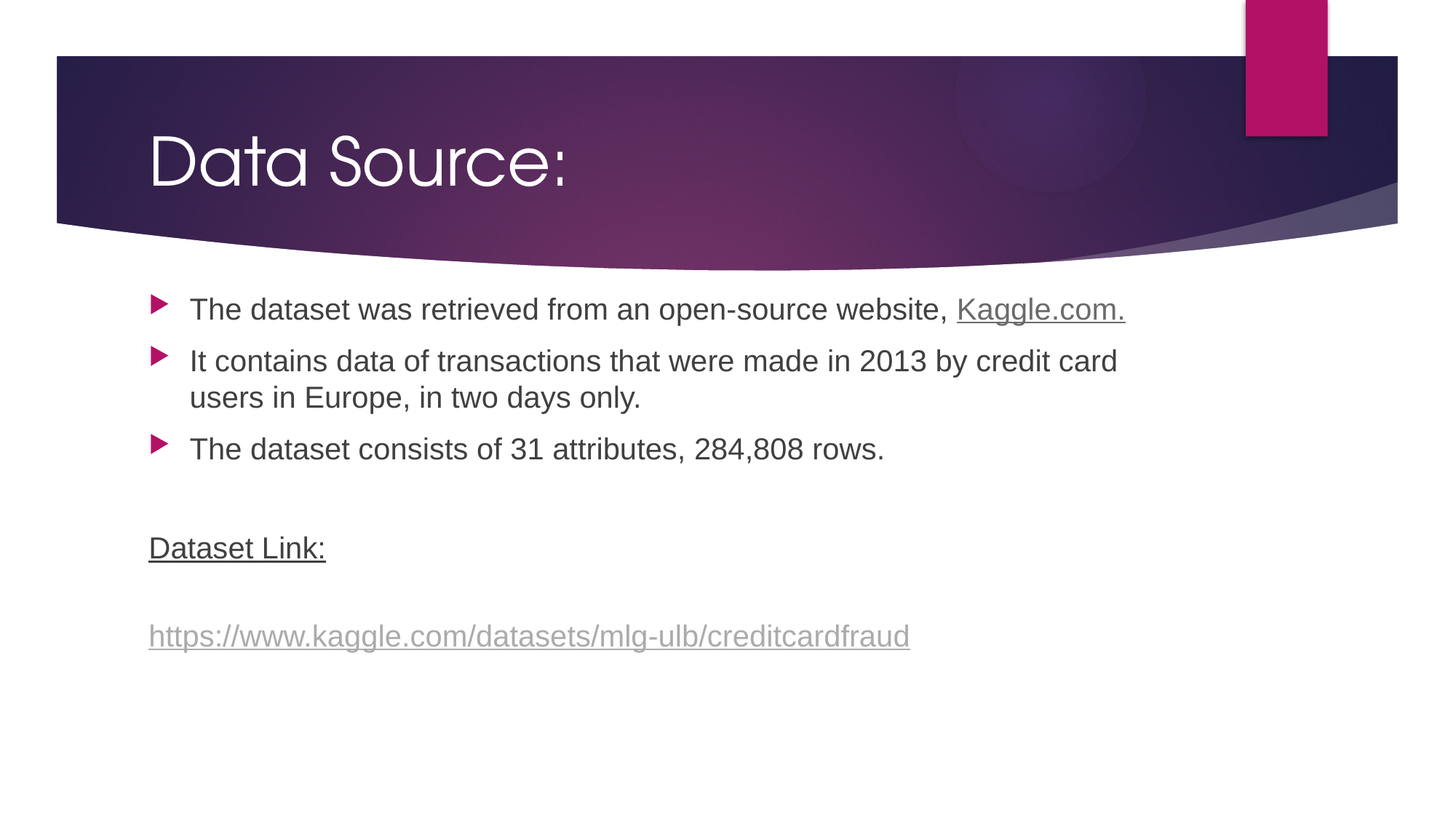

# Data Source:
The dataset was retrieved from an open-source website, Kaggle.com.
It contains data of transactions that were made in 2013 by credit card users in Europe, in two days only.
The dataset consists of 31 attributes, 284,808 rows.

Dataset Link:
			https://www.kaggle.com/datasets/mlg-ulb/creditcardfraud